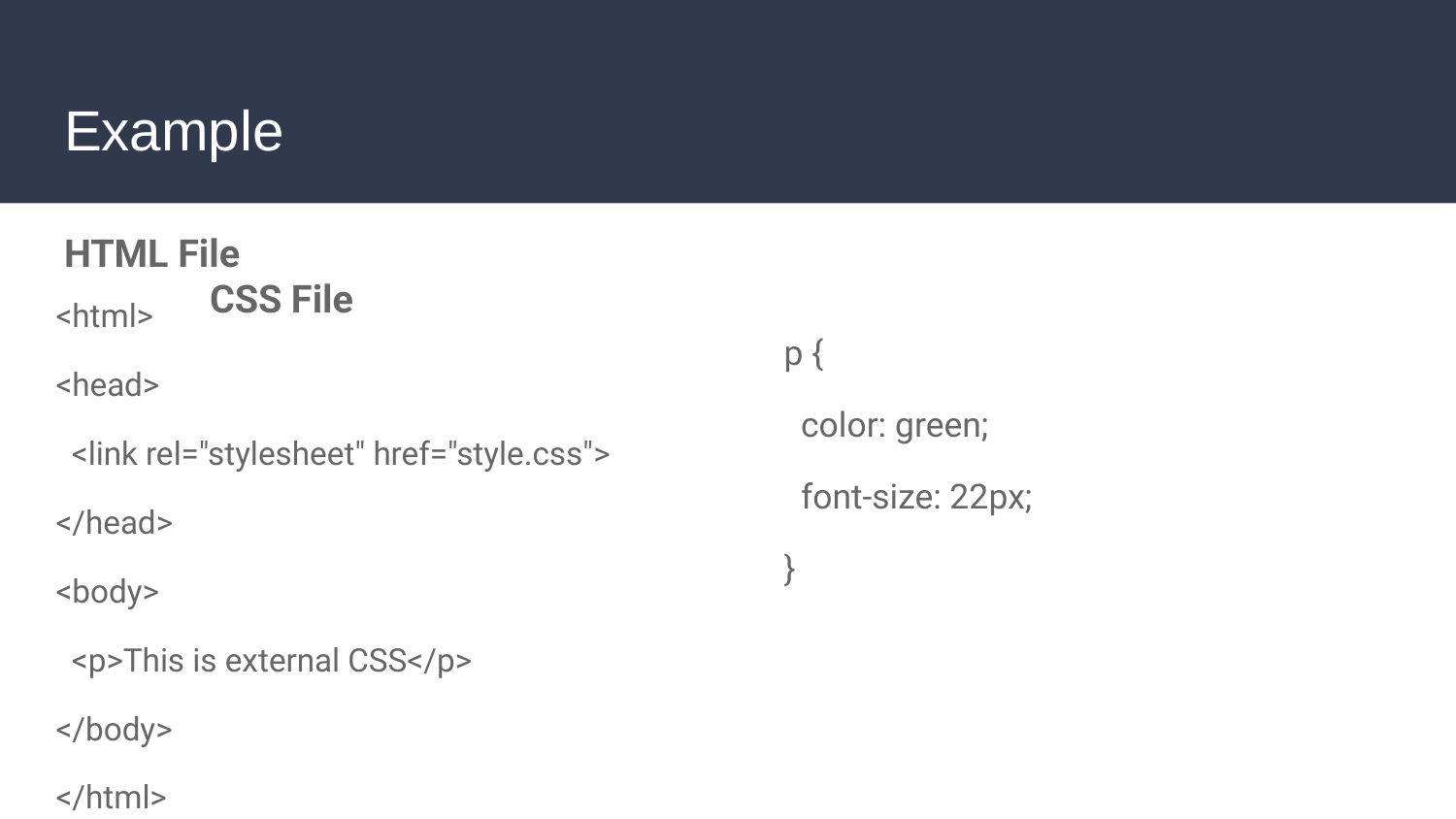

# Example
HTML File 								CSS File
<html>
<head>
  <link rel="stylesheet" href="style.css">
</head>
<body>
  <p>This is external CSS</p>
</body>
</html>
p {
  color: green;
  font-size: 22px;
}